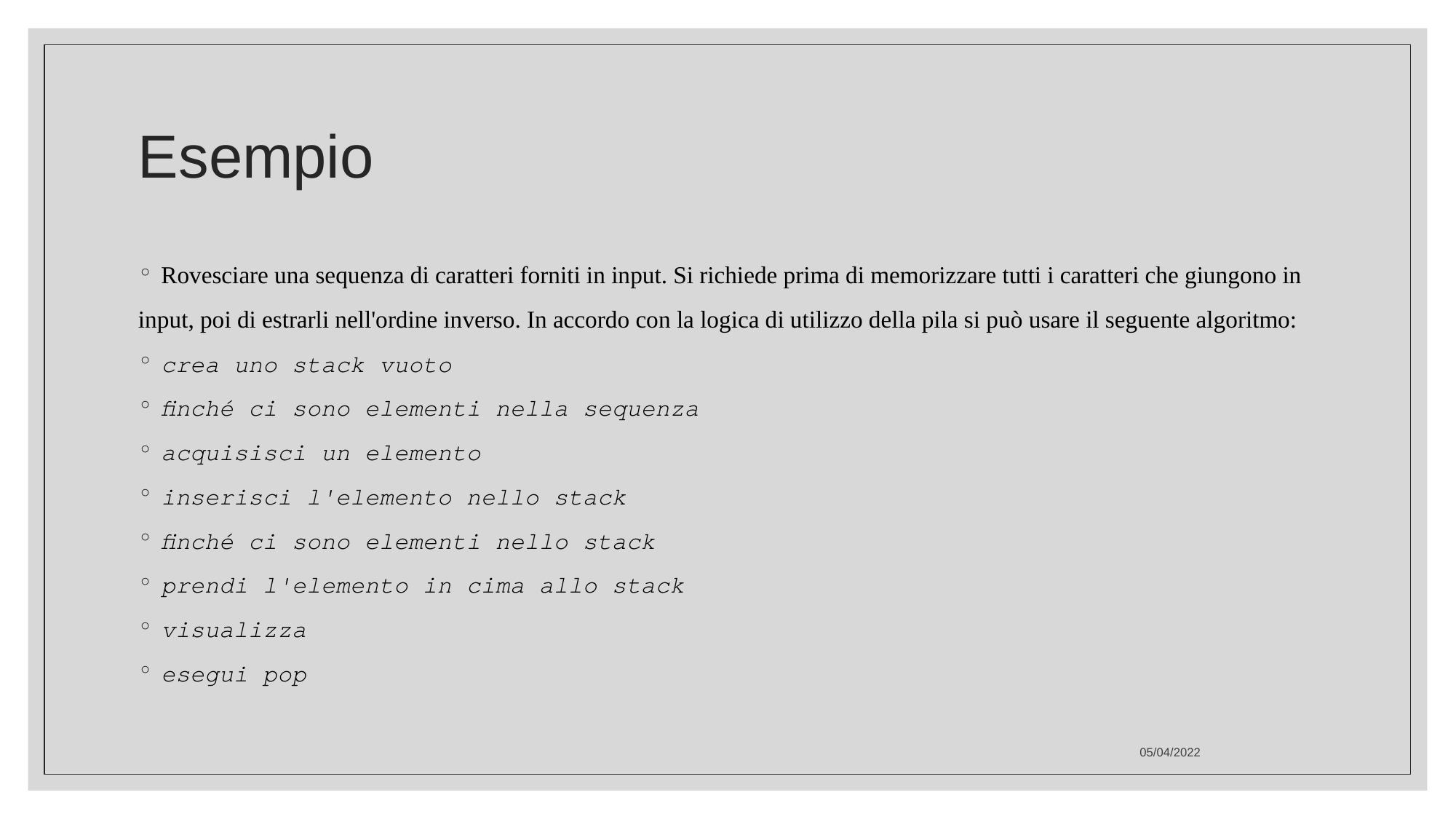

# Esempio
Rovesciare una sequenza di caratteri forniti in input. Si richiede prima di memorizzare tutti i caratteri che giungono in
input, poi di estrarli nell'ordine inverso. In accordo con la logica di utilizzo della pila si può usare il seguente algoritmo:
crea uno stack vuoto
finché ci sono elementi nella sequenza
acquisisci un elemento
inserisci l'elemento nello stack
finché ci sono elementi nello stack
prendi l'elemento in cima allo stack
visualizza
esegui pop
05/04/2022